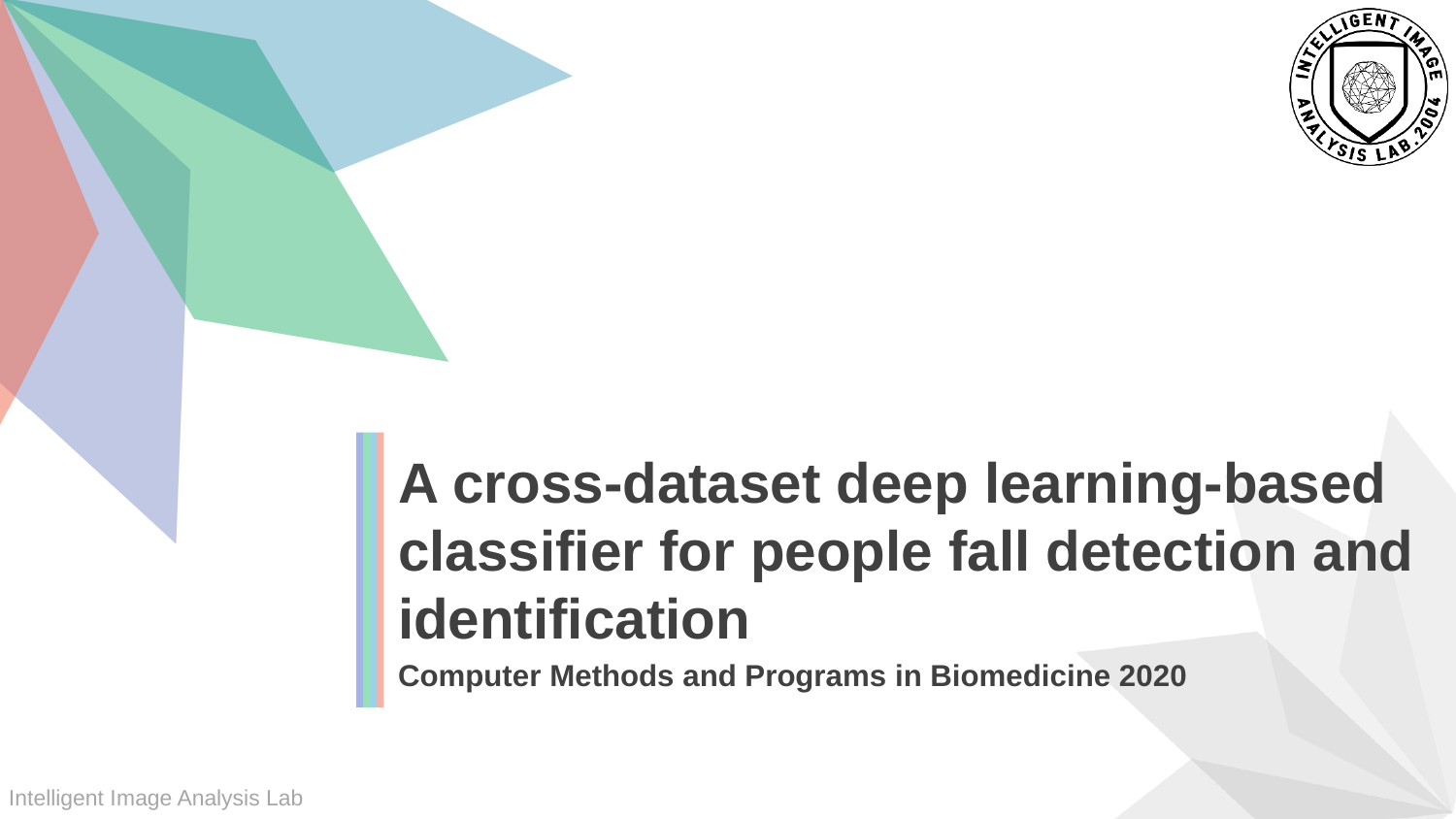

A cross-dataset deep learning-based classifier for people fall detection and identification
Computer Methods and Programs in Biomedicine 2020